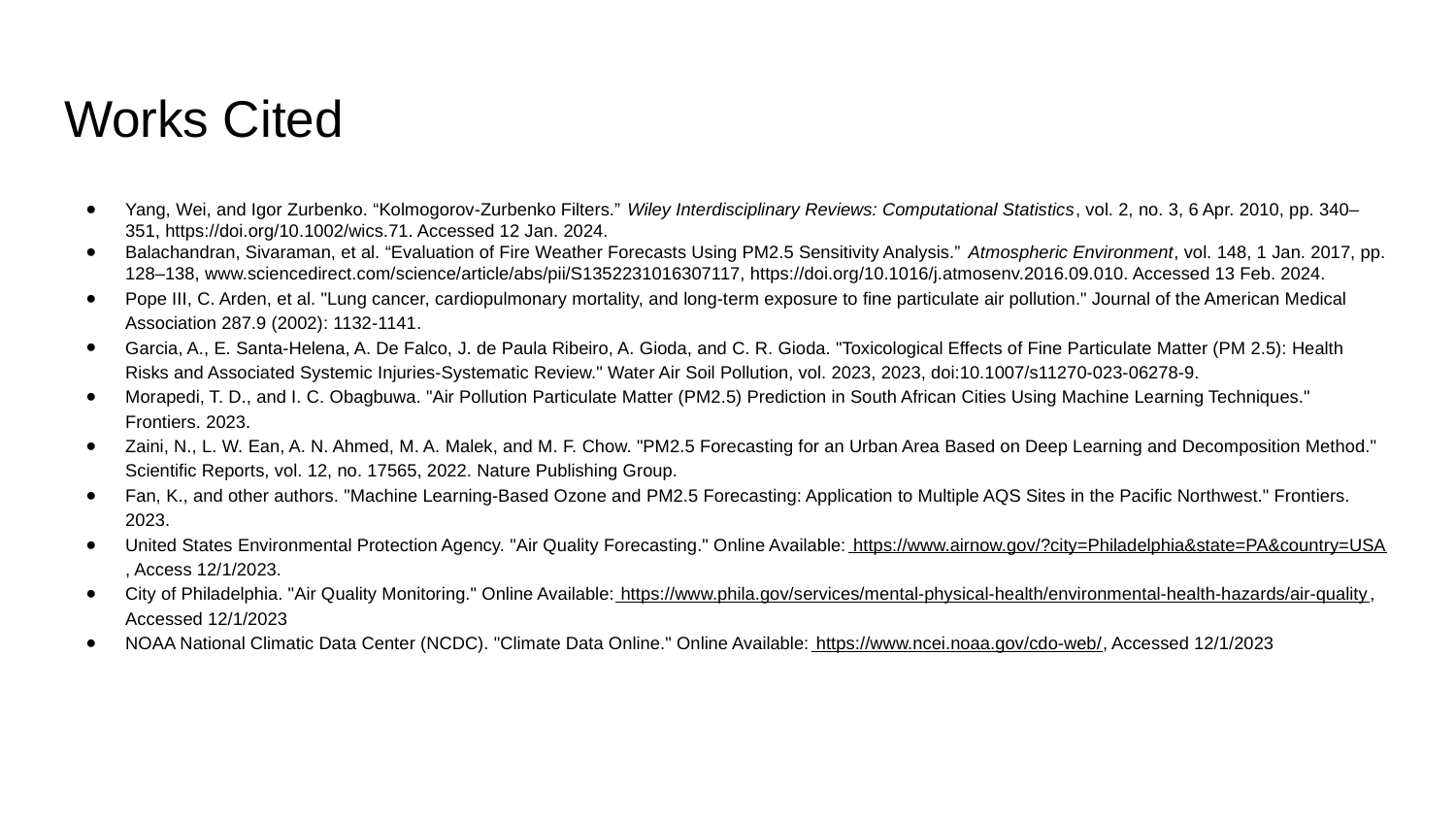

# Works Cited
Yang, Wei, and Igor Zurbenko. “Kolmogorov-Zurbenko Filters.” Wiley Interdisciplinary Reviews: Computational Statistics, vol. 2, no. 3, 6 Apr. 2010, pp. 340–351, https://doi.org/10.1002/wics.71. Accessed 12 Jan. 2024.
Balachandran, Sivaraman, et al. “Evaluation of Fire Weather Forecasts Using PM2.5 Sensitivity Analysis.” Atmospheric Environment, vol. 148, 1 Jan. 2017, pp. 128–138, www.sciencedirect.com/science/article/abs/pii/S1352231016307117, https://doi.org/10.1016/j.atmosenv.2016.09.010. Accessed 13 Feb. 2024.
Pope III, C. Arden, et al. "Lung cancer, cardiopulmonary mortality, and long-term exposure to fine particulate air pollution." Journal of the American Medical Association 287.9 (2002): 1132-1141.
Garcia, A., E. Santa-Helena, A. De Falco, J. de Paula Ribeiro, A. Gioda, and C. R. Gioda. "Toxicological Effects of Fine Particulate Matter (PM 2.5): Health Risks and Associated Systemic Injuries-Systematic Review." Water Air Soil Pollution, vol. 2023, 2023, doi:10.1007/s11270-023-06278-9.
Morapedi, T. D., and I. C. Obagbuwa. "Air Pollution Particulate Matter (PM2.5) Prediction in South African Cities Using Machine Learning Techniques." Frontiers. 2023.
Zaini, N., L. W. Ean, A. N. Ahmed, M. A. Malek, and M. F. Chow. "PM2.5 Forecasting for an Urban Area Based on Deep Learning and Decomposition Method." Scientific Reports, vol. 12, no. 17565, 2022. Nature Publishing Group.
Fan, K., and other authors. "Machine Learning-Based Ozone and PM2.5 Forecasting: Application to Multiple AQS Sites in the Pacific Northwest." Frontiers. 2023.
United States Environmental Protection Agency. "Air Quality Forecasting." Online Available: https://www.airnow.gov/?city=Philadelphia&state=PA&country=USA, Access 12/1/2023.
City of Philadelphia. "Air Quality Monitoring." Online Available: https://www.phila.gov/services/mental-physical-health/environmental-health-hazards/air-quality, Accessed 12/1/2023
NOAA National Climatic Data Center (NCDC). "Climate Data Online." Online Available: https://www.ncei.noaa.gov/cdo-web/, Accessed 12/1/2023

‌